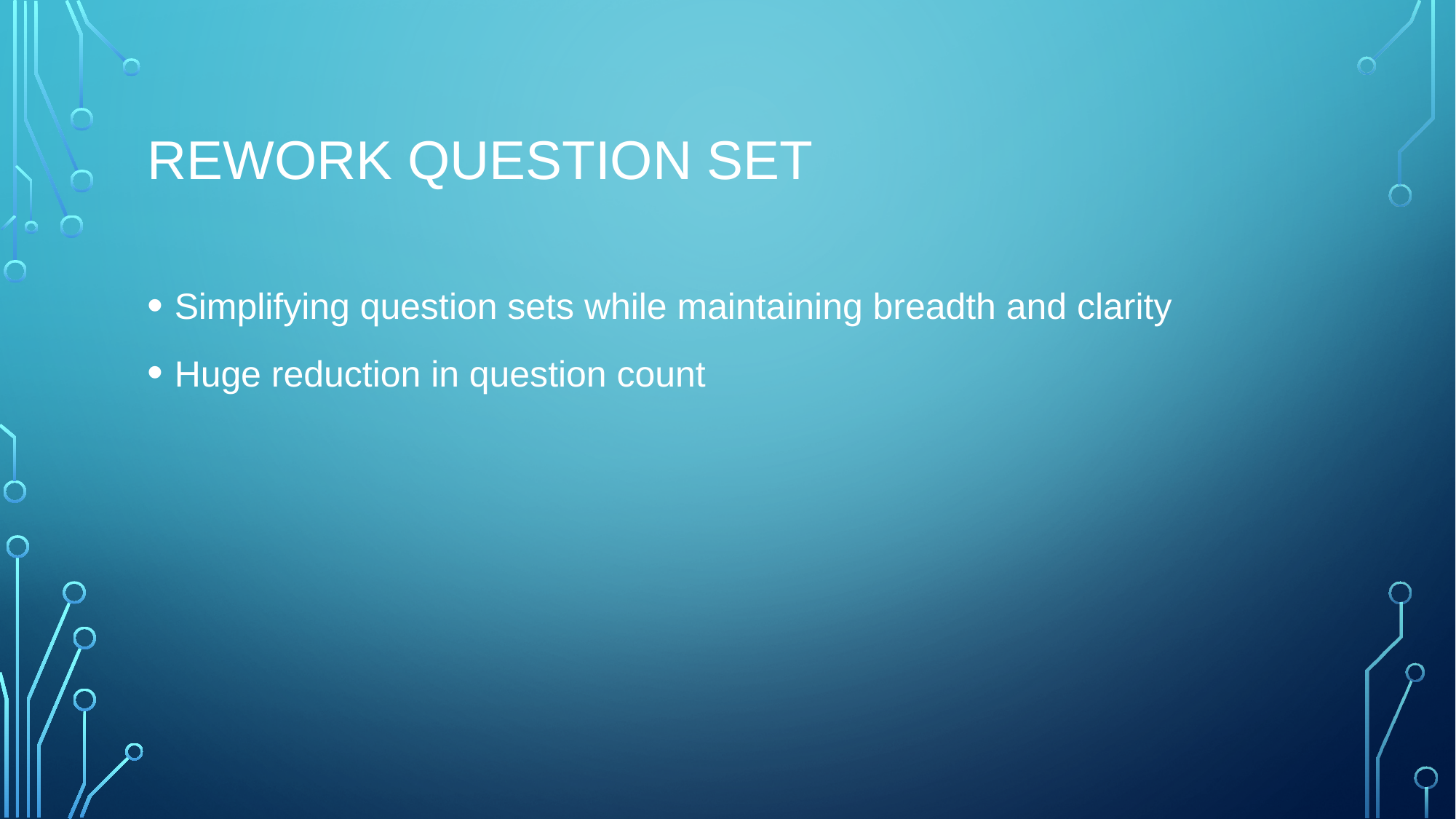

# Rework Question Set
Simplifying question sets while maintaining breadth and clarity
Huge reduction in question count